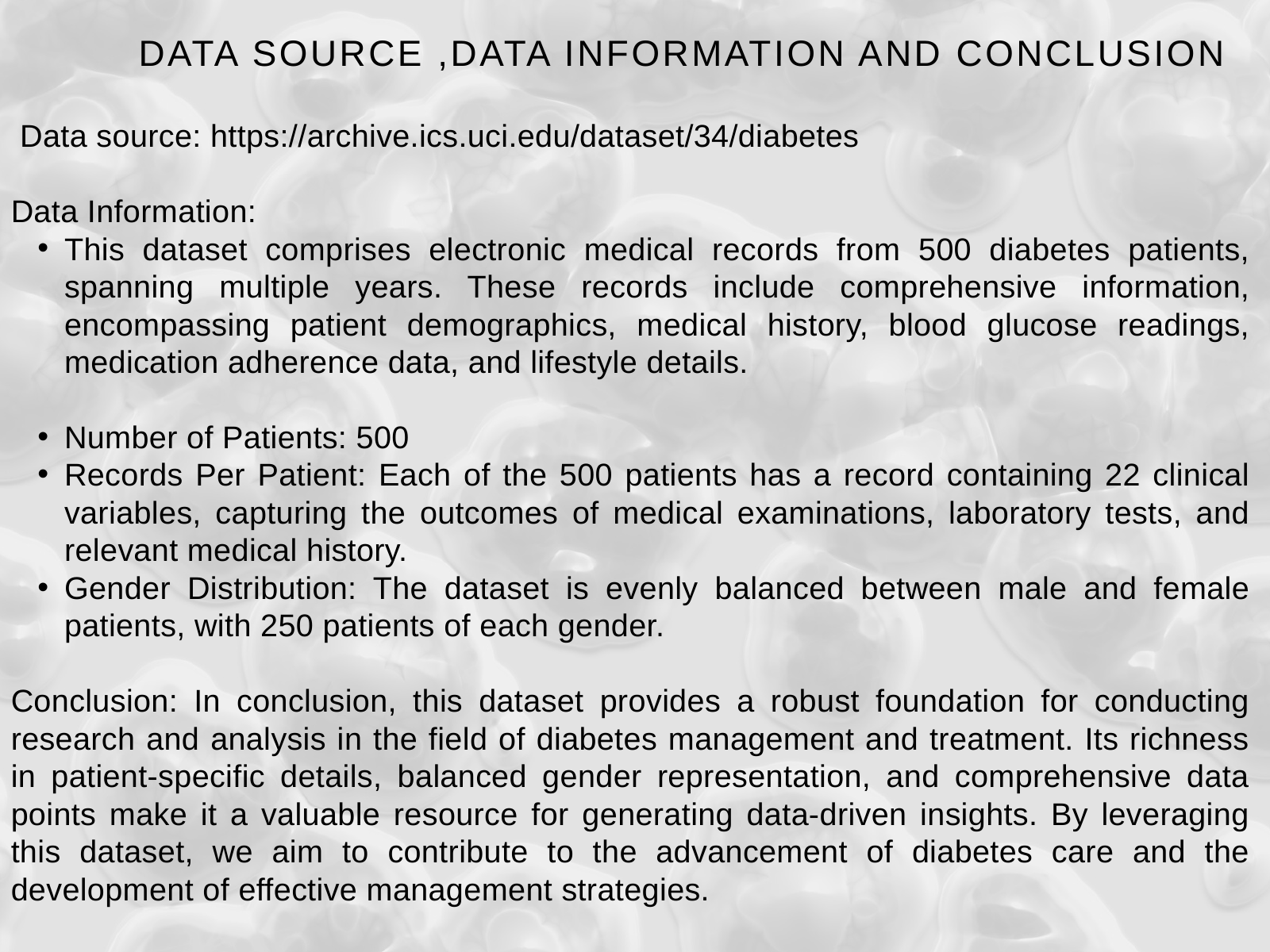

DATA SOURCE ,DATA INFORMATION AND CONCLUSION
 Data source: https://archive.ics.uci.edu/dataset/34/diabetes

Data Information:
This dataset comprises electronic medical records from 500 diabetes patients, spanning multiple years. These records include comprehensive information, encompassing patient demographics, medical history, blood glucose readings, medication adherence data, and lifestyle details.

Number of Patients: 500
Records Per Patient: Each of the 500 patients has a record containing 22 clinical variables, capturing the outcomes of medical examinations, laboratory tests, and relevant medical history.
Gender Distribution: The dataset is evenly balanced between male and female patients, with 250 patients of each gender.

Conclusion: In conclusion, this dataset provides a robust foundation for conducting research and analysis in the field of diabetes management and treatment. Its richness in patient-specific details, balanced gender representation, and comprehensive data points make it a valuable resource for generating data-driven insights. By leveraging this dataset, we aim to contribute to the advancement of diabetes care and the development of effective management strategies.